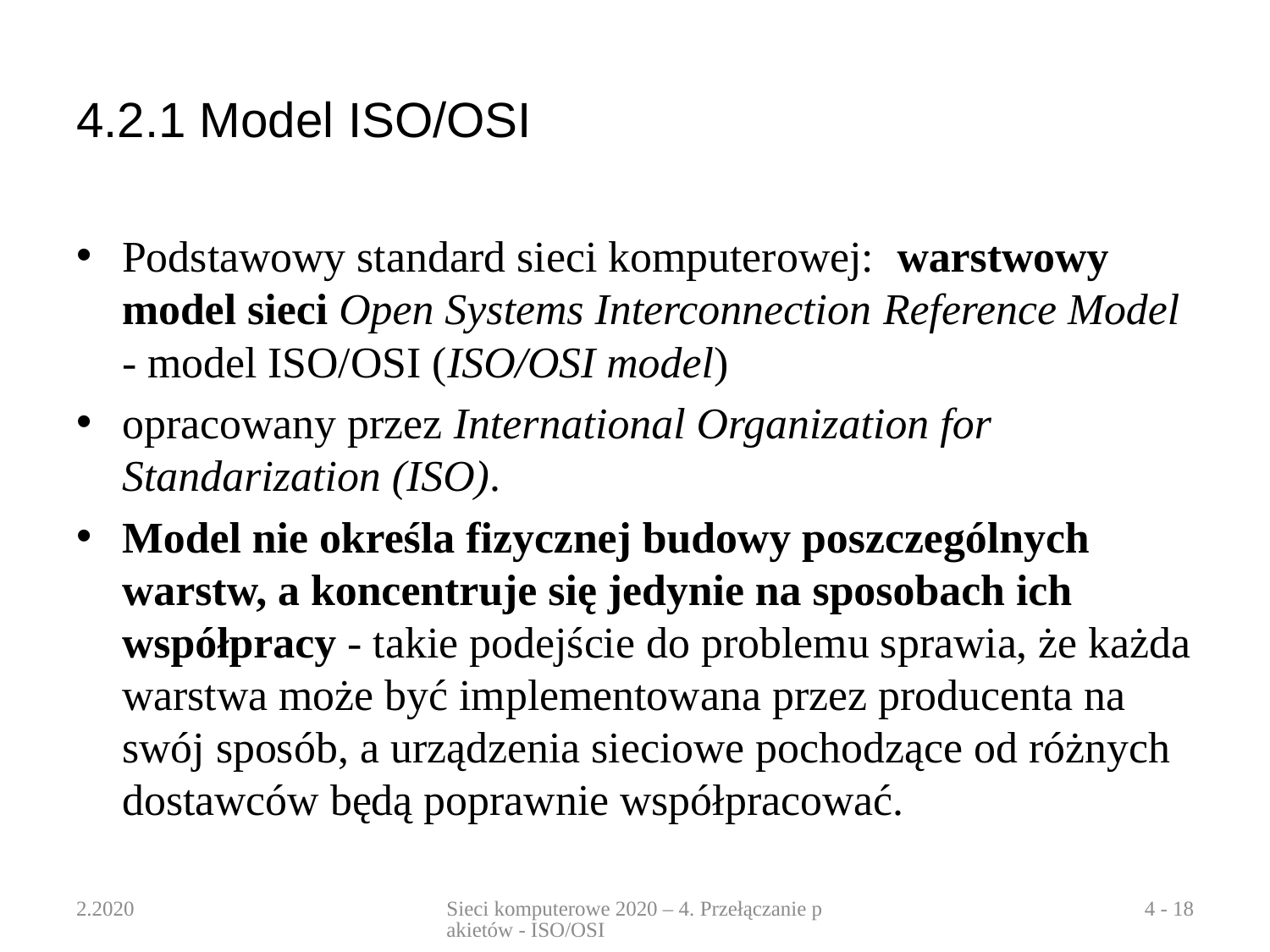

# 4.2.1 Model ISO/OSI
Podstawowy standard sieci komputerowej:  warstwowy model sieci Open Systems Interconnection Reference Model  - model ISO/OSI (ISO/OSI model)
opracowany przez International Organization for Standarization (ISO).
Model nie określa fizycznej budowy poszczególnych warstw, a koncentruje się jedynie na sposobach ich współpracy - takie podejście do problemu sprawia, że każda warstwa może być implementowana przez producenta na swój sposób, a urządzenia sieciowe pochodzące od różnych dostawców będą poprawnie współpracować.

2.2020
Sieci komputerowe 2020 – 4. Przełączanie pakietów - ISO/OSI
4 - 18